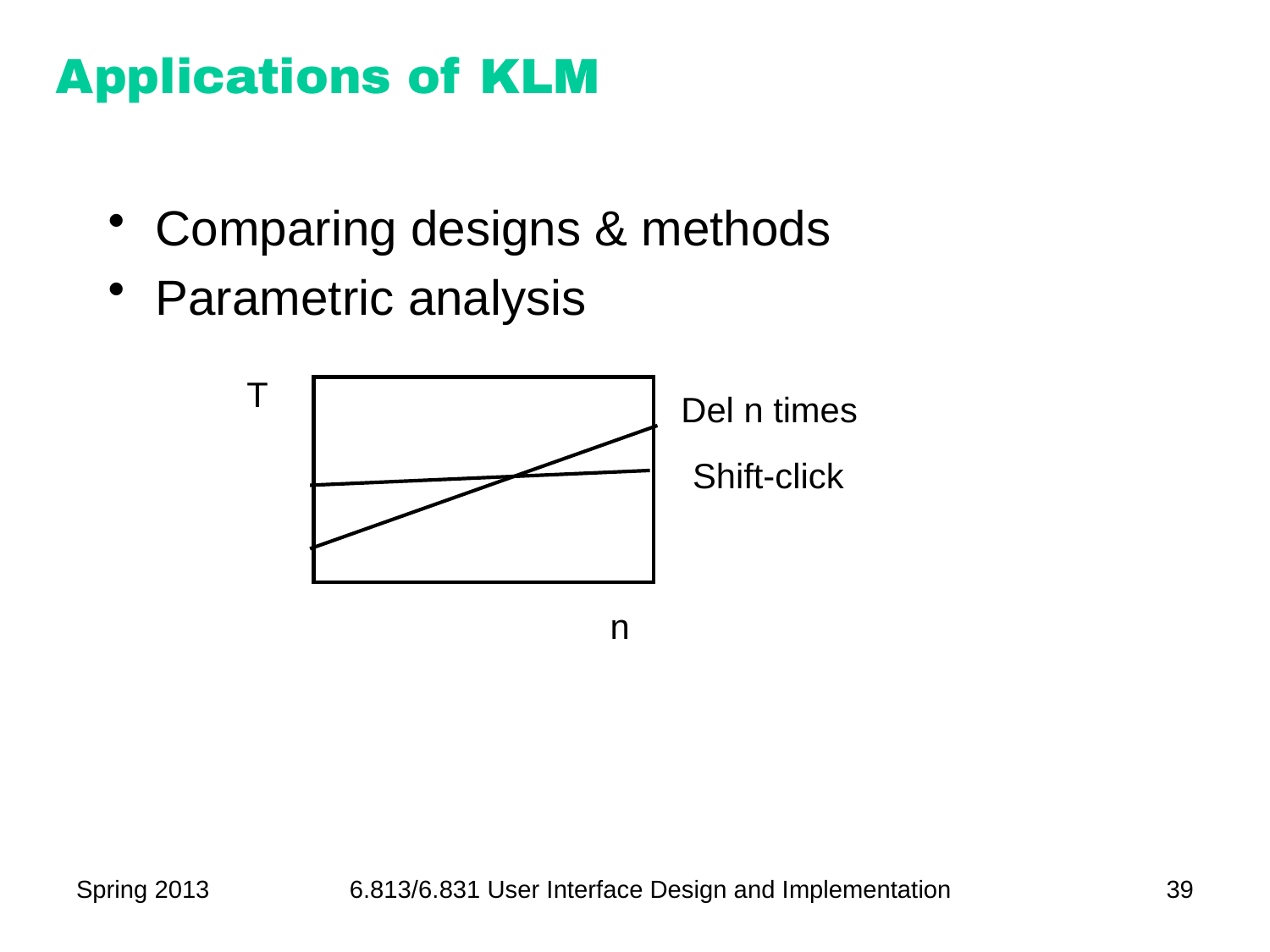

# Applications of KLM
Comparing designs & methods
Parametric analysis

T

Del n times

Shift-click

n
Spring 2013
6.813/6.831 User Interface Design and Implementation
39